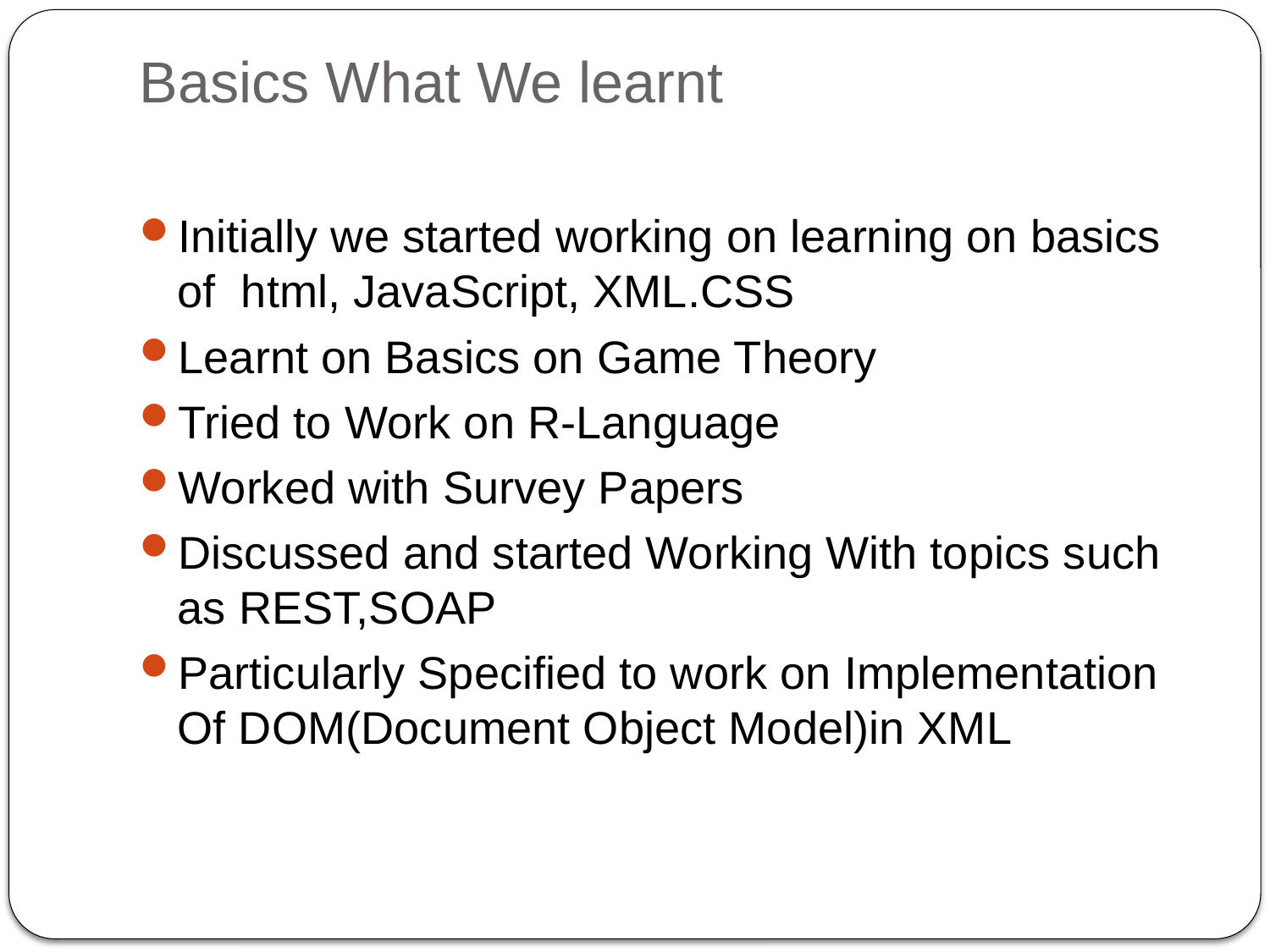

# Basics What We learnt
Initially we started working on learning on basics of  html, JavaScript, XML.CSS
Learnt on Basics on Game Theory
Tried to Work on R-Language
Worked with Survey Papers
Discussed and started Working With topics such as REST,SOAP
Particularly Specified to work on Implementation Of DOM(Document Object Model)in XML